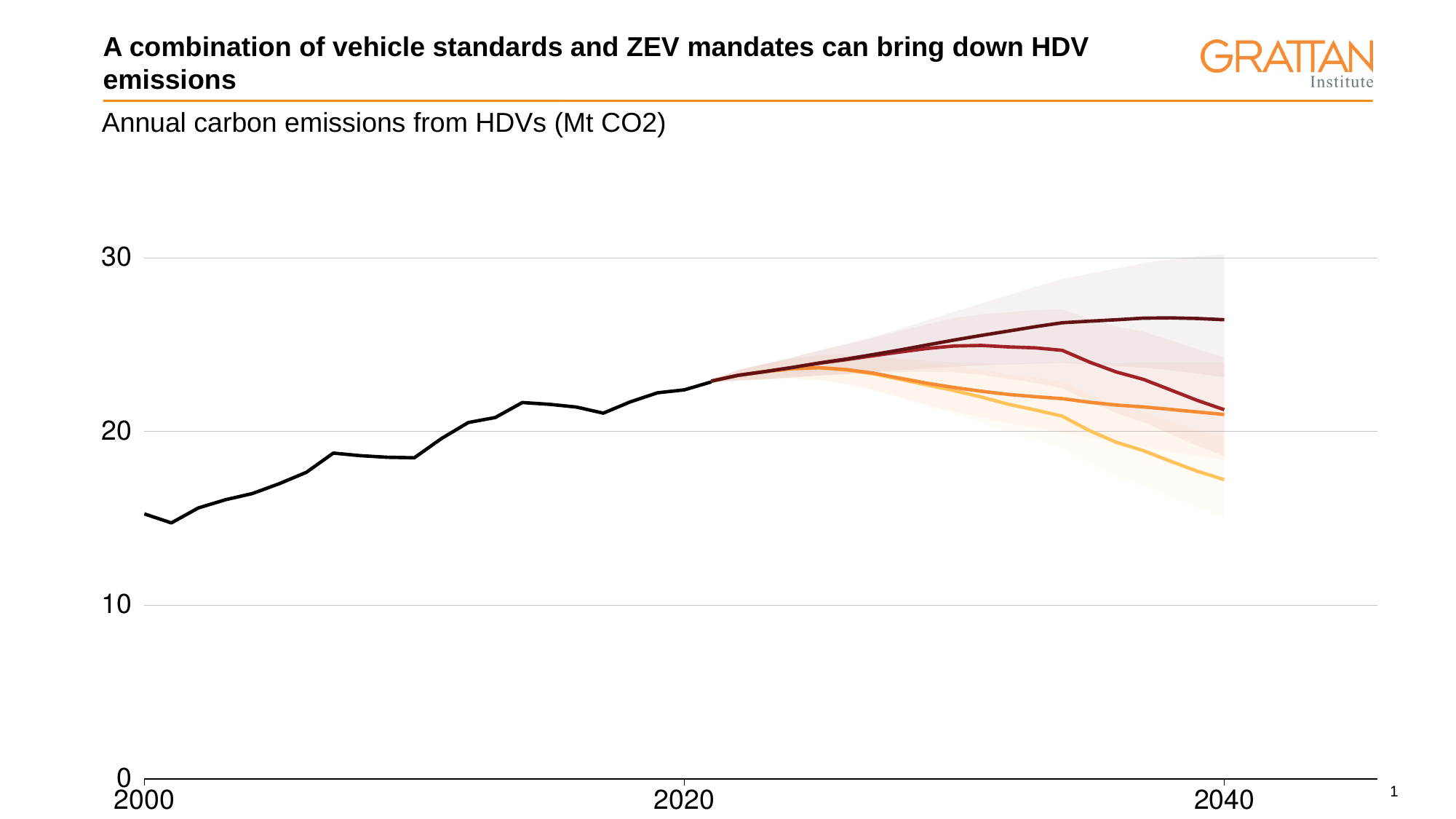

# A combination of vehicle standards and ZEV mandates can bring down HDV emissions
Annual carbon emissions from HDVs (Mt CO2)

30

20

10

0

2000
2020
2040